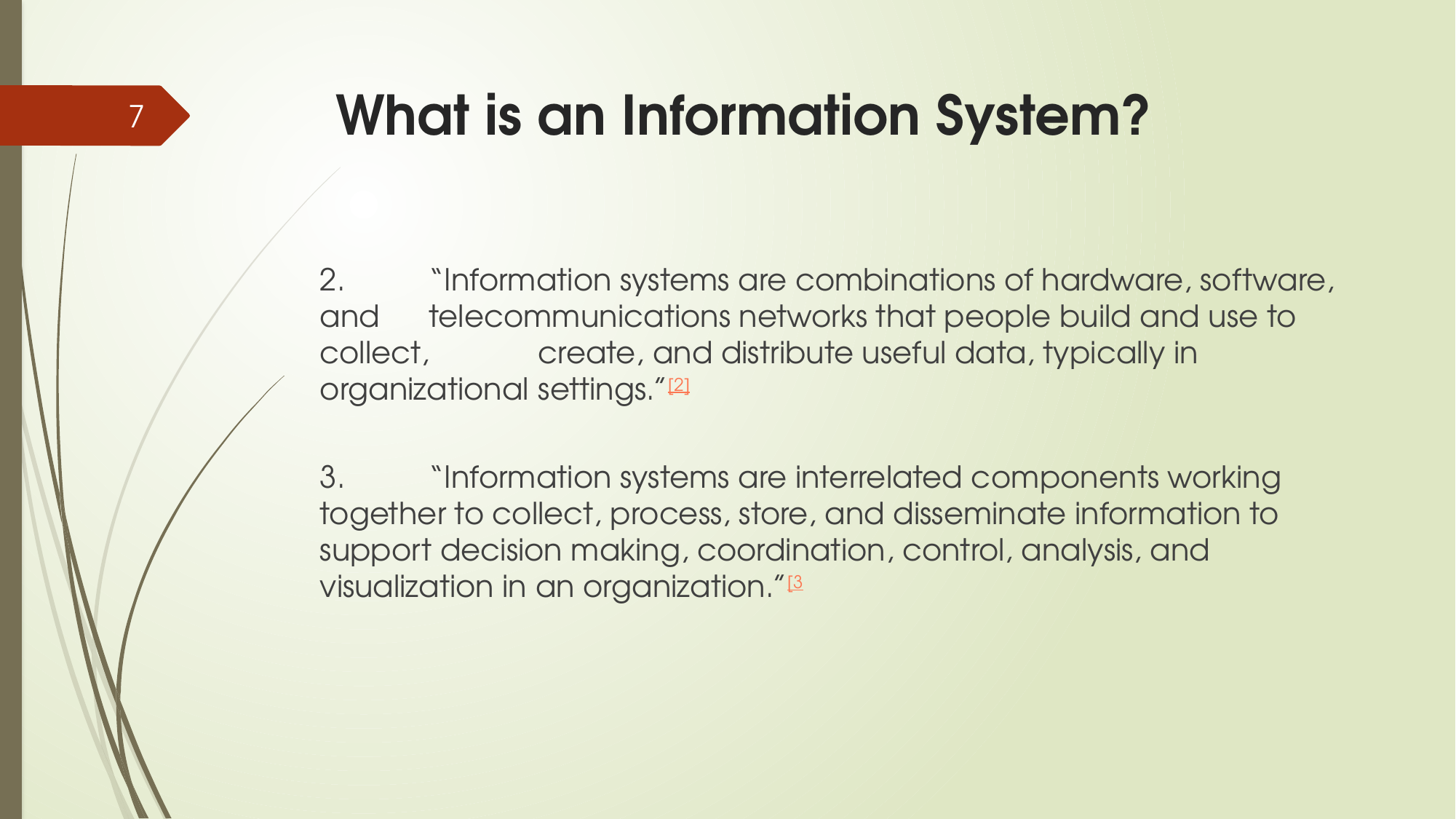

# What is an Information System?
7
2.	“Information systems are combinations of hardware, software, and  	telecommunications networks that people build and use to collect, 	create, and distribute useful data, typically in organizational 	settings.”[2]
3.	“Information systems are interrelated components working 	together to collect, process, store, and disseminate information to 	support decision making, coordination, control, analysis, and 	visualization in an organization.”[3